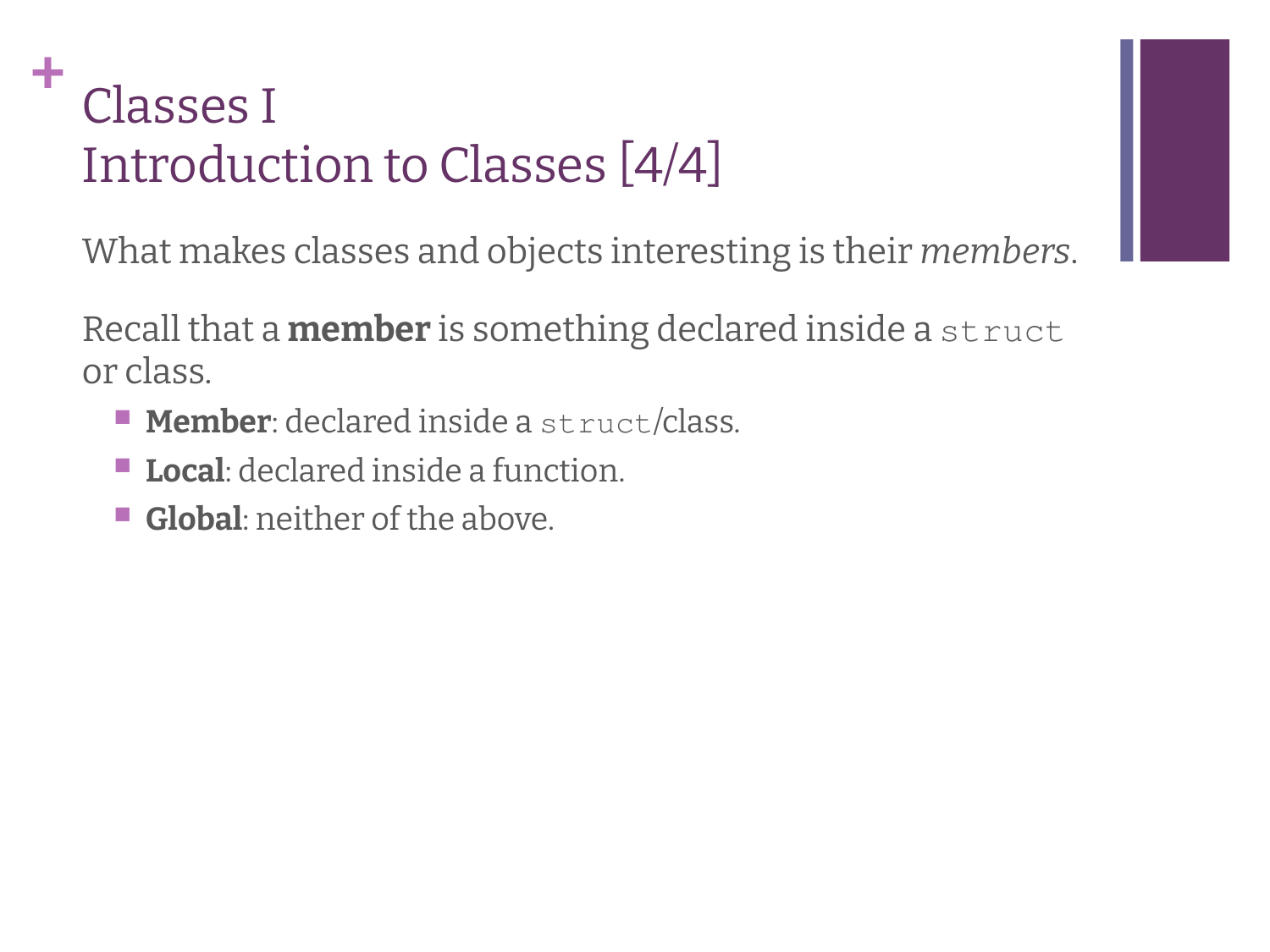

# Classes I Introduction to Classes [4/4]
What makes classes and objects interesting is their members.
Recall that a member is something declared inside a struct or class.
Member: declared inside a struct/class.
Local: declared inside a function.
Global: neither of the above.